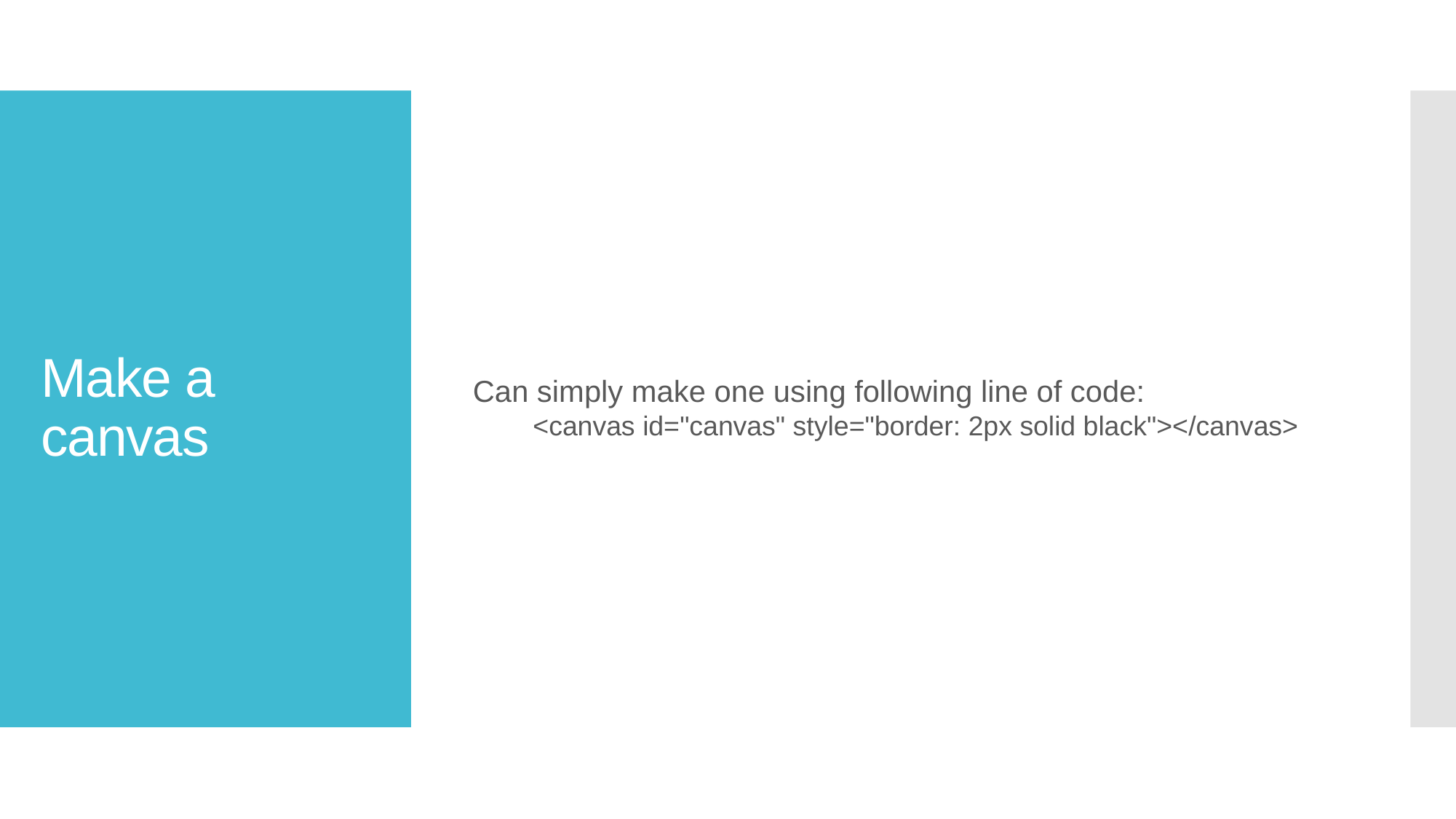

Can simply make one using following line of code:
<canvas id="canvas" style="border: 2px solid black"></canvas>
# Make a canvas